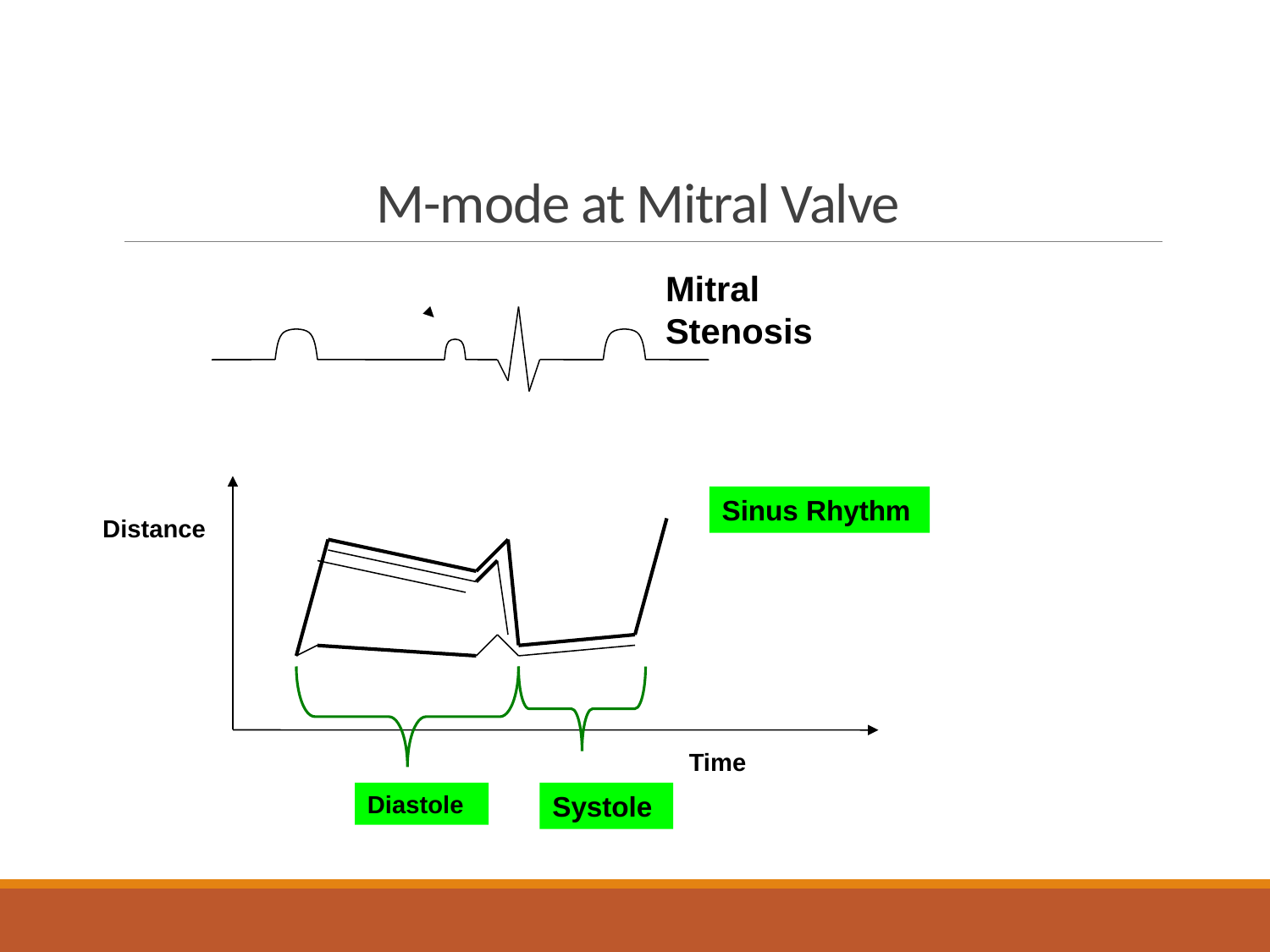

# M-mode at Mitral Valve
Mitral Stenosis

Sinus Rhythm
Distance

Time
Diastole
Systole